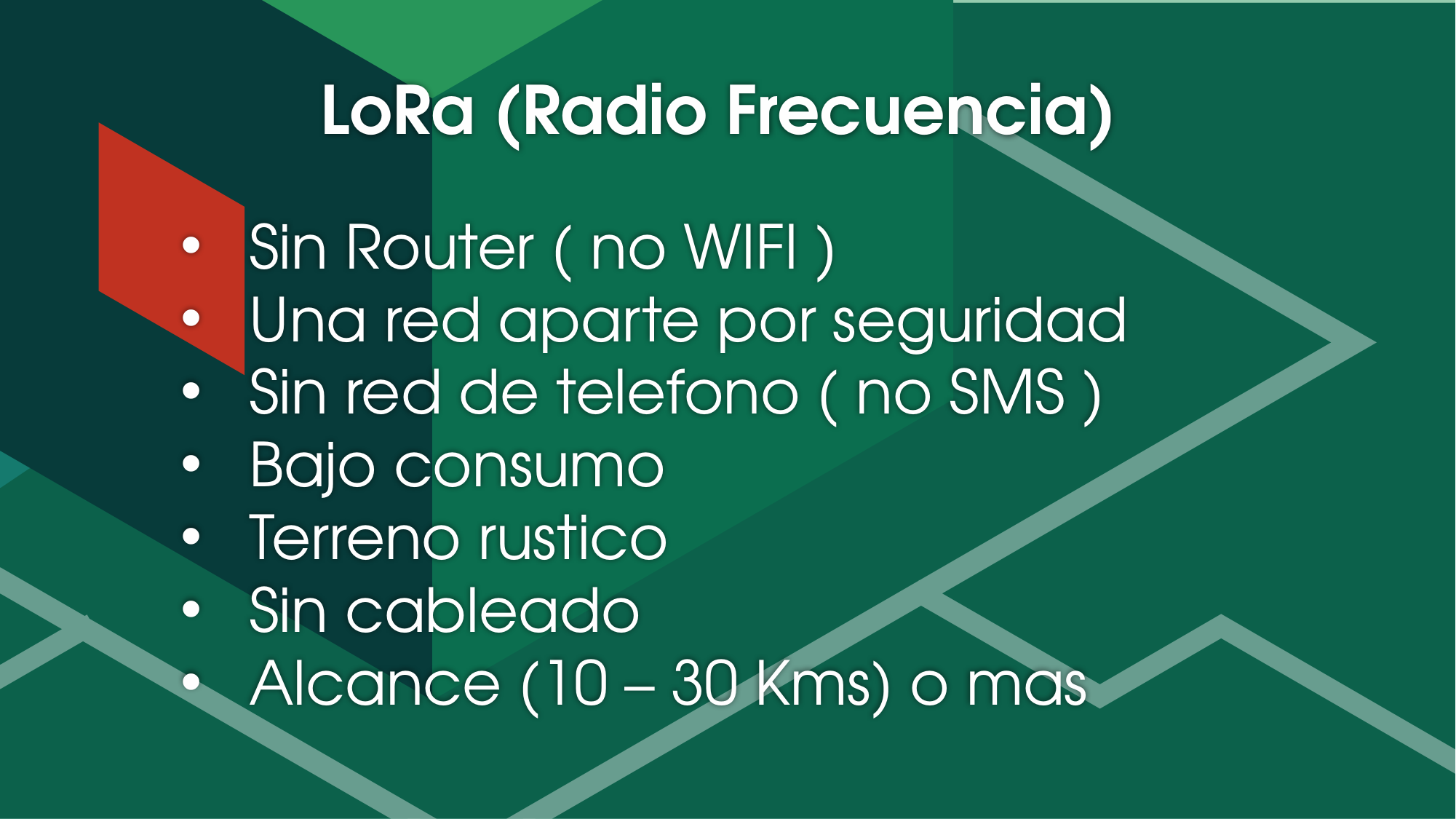

# LoRa (Radio Frecuencia)
Sin Router ( no WIFI )
Una red aparte por seguridad
Sin red de telefono ( no SMS )
Bajo consumo
Terreno rustico
Sin cableado
Alcance (10 – 30 Kms) o mas